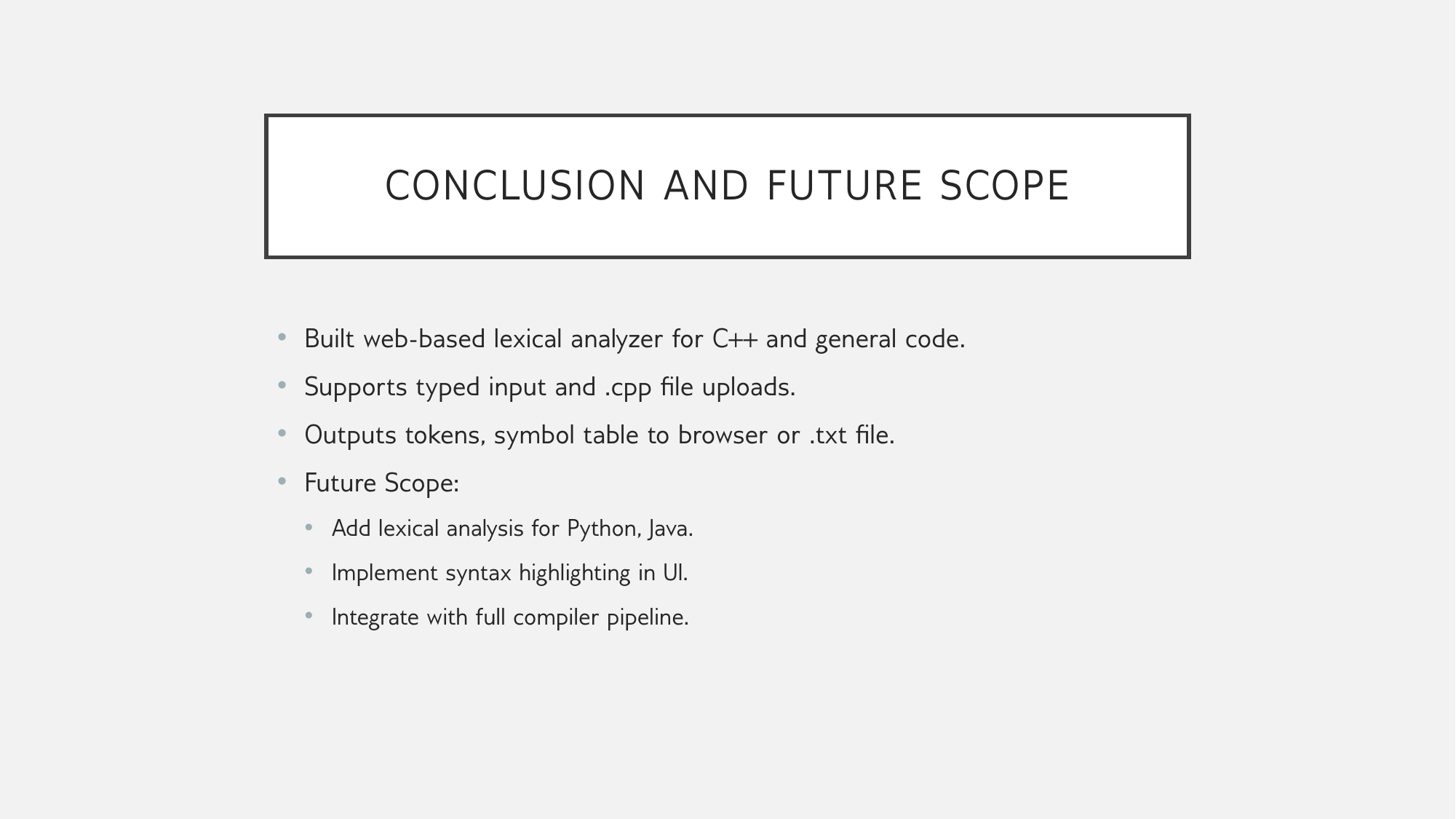

# Conclusion and future scope
Built web-based lexical analyzer for C++ and general code.
Supports typed input and .cpp file uploads.
Outputs tokens, symbol table to browser or .txt file.
Future Scope:
Add lexical analysis for Python, Java.
Implement syntax highlighting in UI.
Integrate with full compiler pipeline.